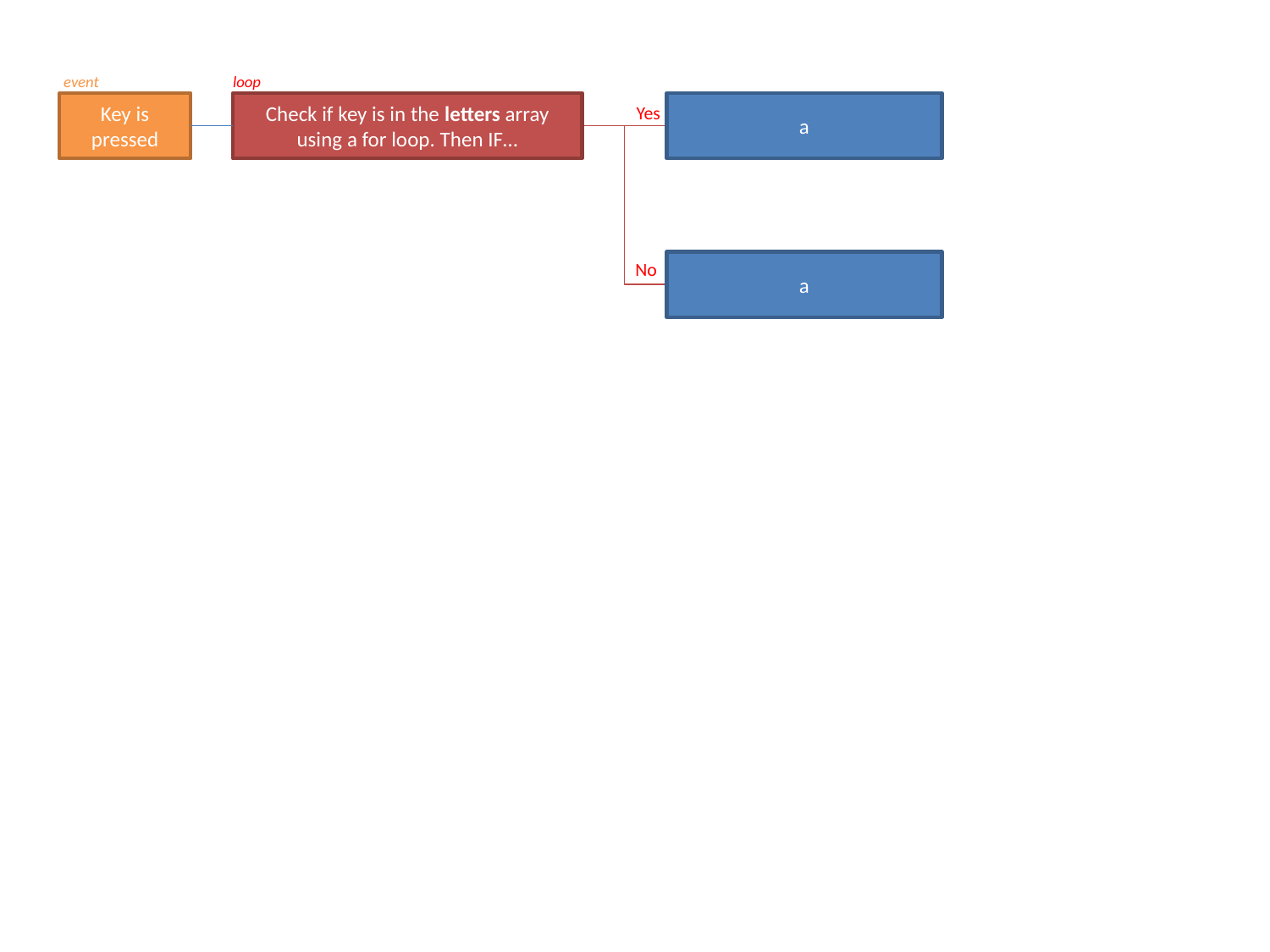

event
loop
Key is pressed
Check if key is in the letters array using a for loop. Then IF…
a
Yes
No
a